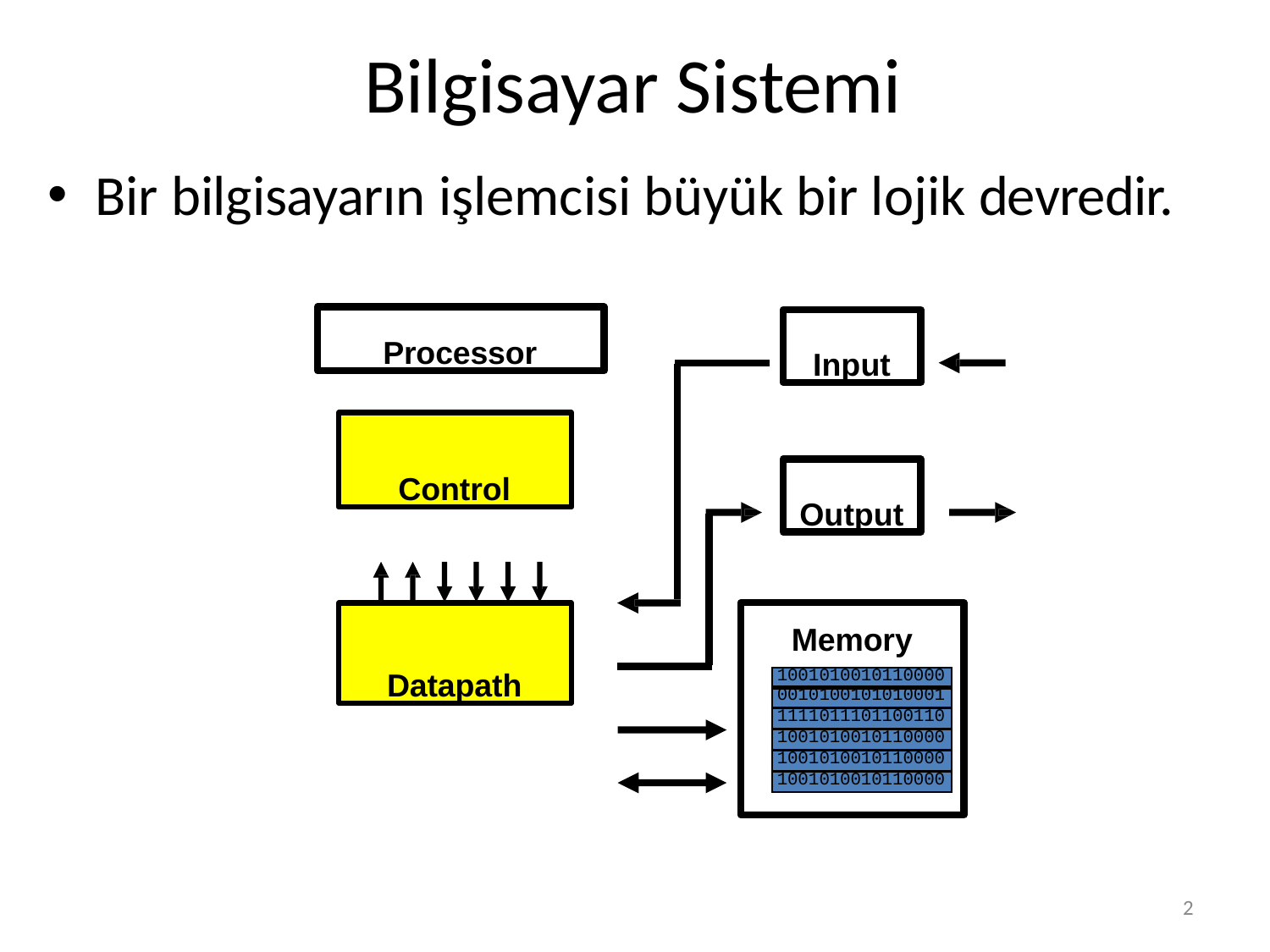

# Bilgisayar Sistemi
Bir bilgisayarın işlemcisi büyük bir lojik devredir.
Processor

Input

Control

Output

Datapath
Memory
| 1001010010110000 |
| --- |
| 0010100101010001 |
| 1111011101100110 |
| 1001010010110000 |
| 1001010010110000 |
| 1001010010110000 |
2